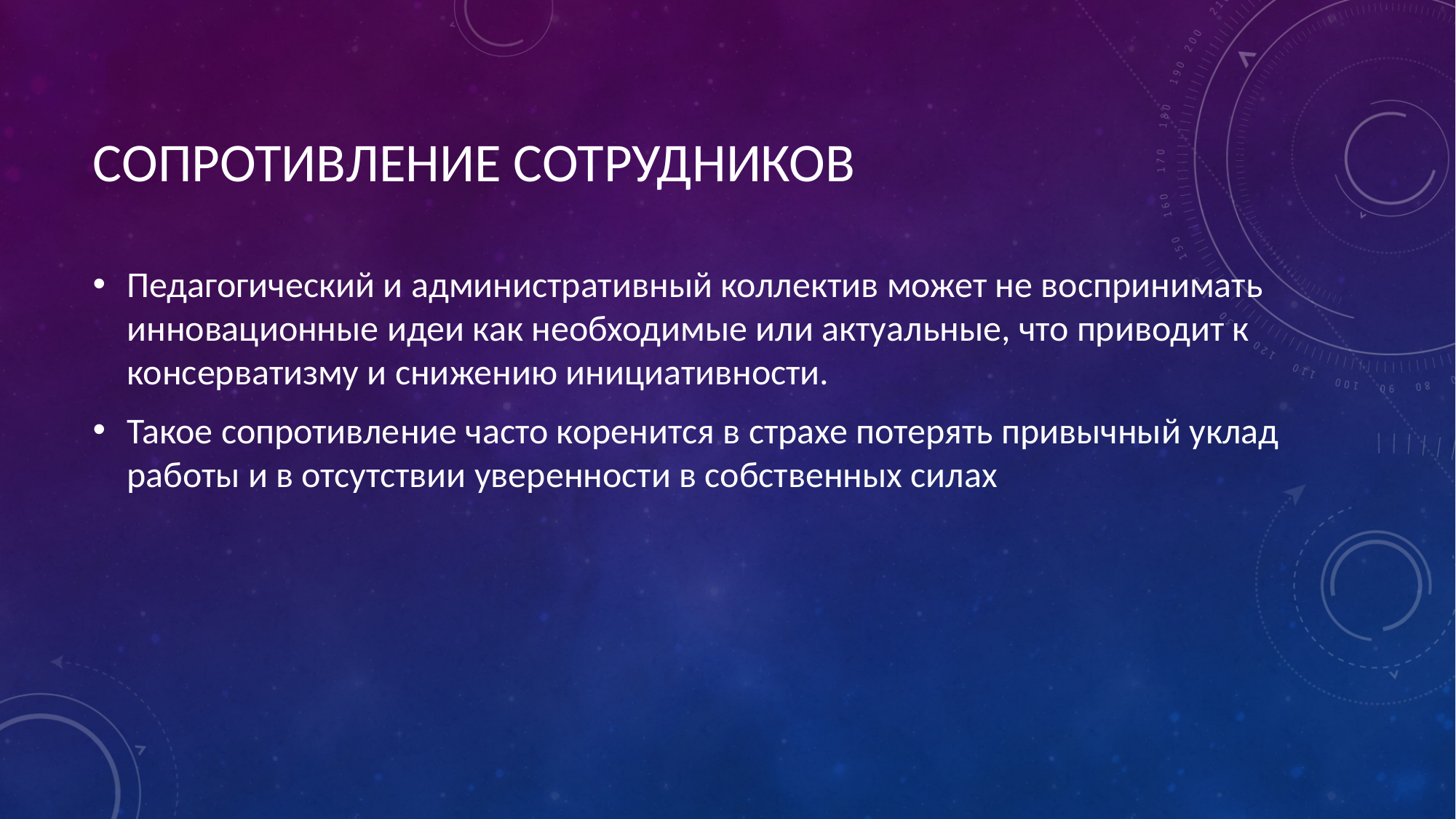

# Сопротивление сотрудников
Педагогический и административный коллектив может не воспринимать инновационные идеи как необходимые или актуальные, что приводит к консерватизму и снижению инициативности.
Такое сопротивление часто коренится в страхе потерять привычный уклад работы и в отсутствии уверенности в собственных силах